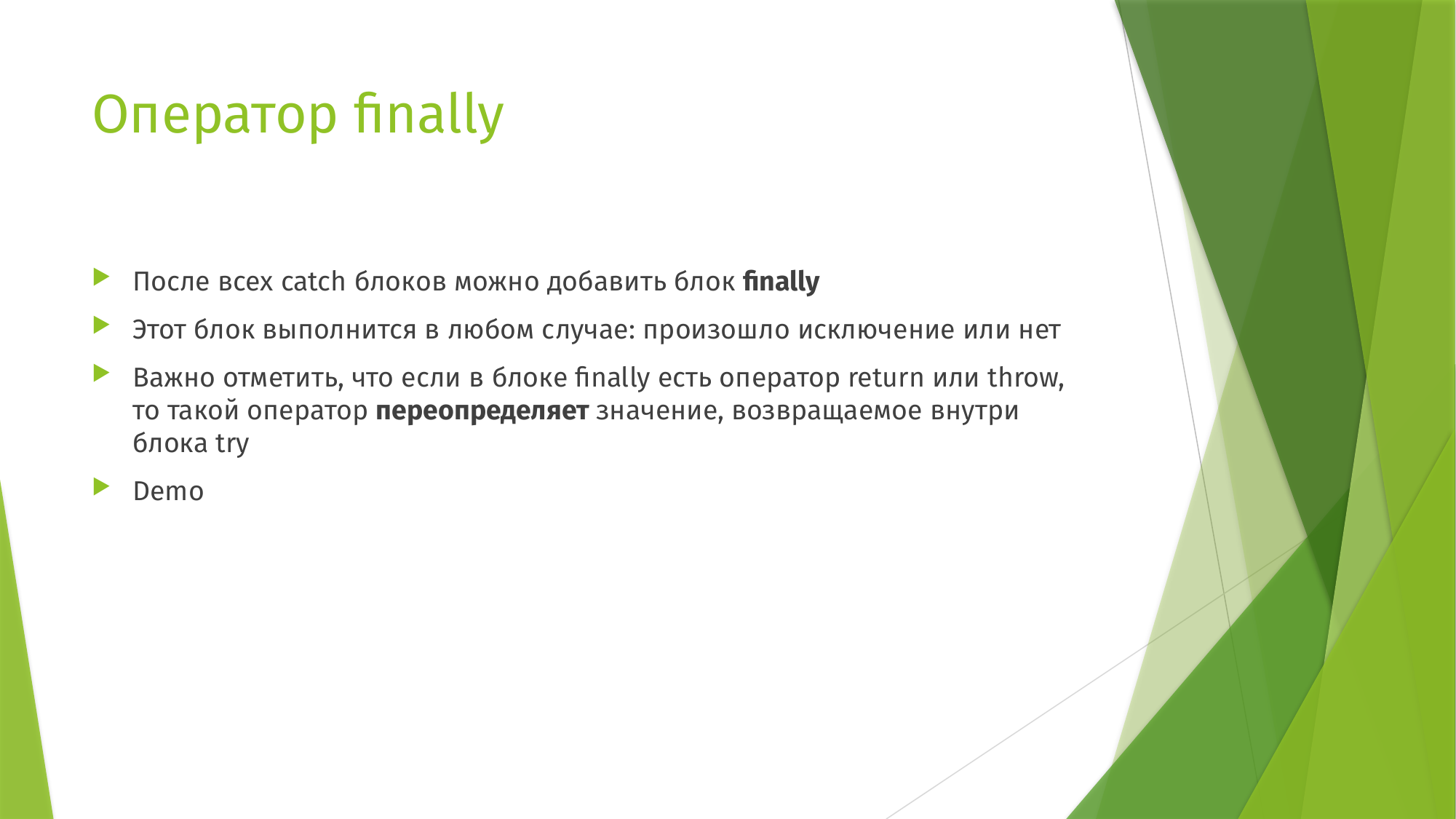

# Оператор finally
После всех catch блоков можно добавить блок finally
Этот блок выполнится в любом случае: произошло исключение или нет
Важно отметить, что если в блоке finally есть оператор return или throw, то такой оператор переопределяет значение, возвращаемое внутри блока try
Demo